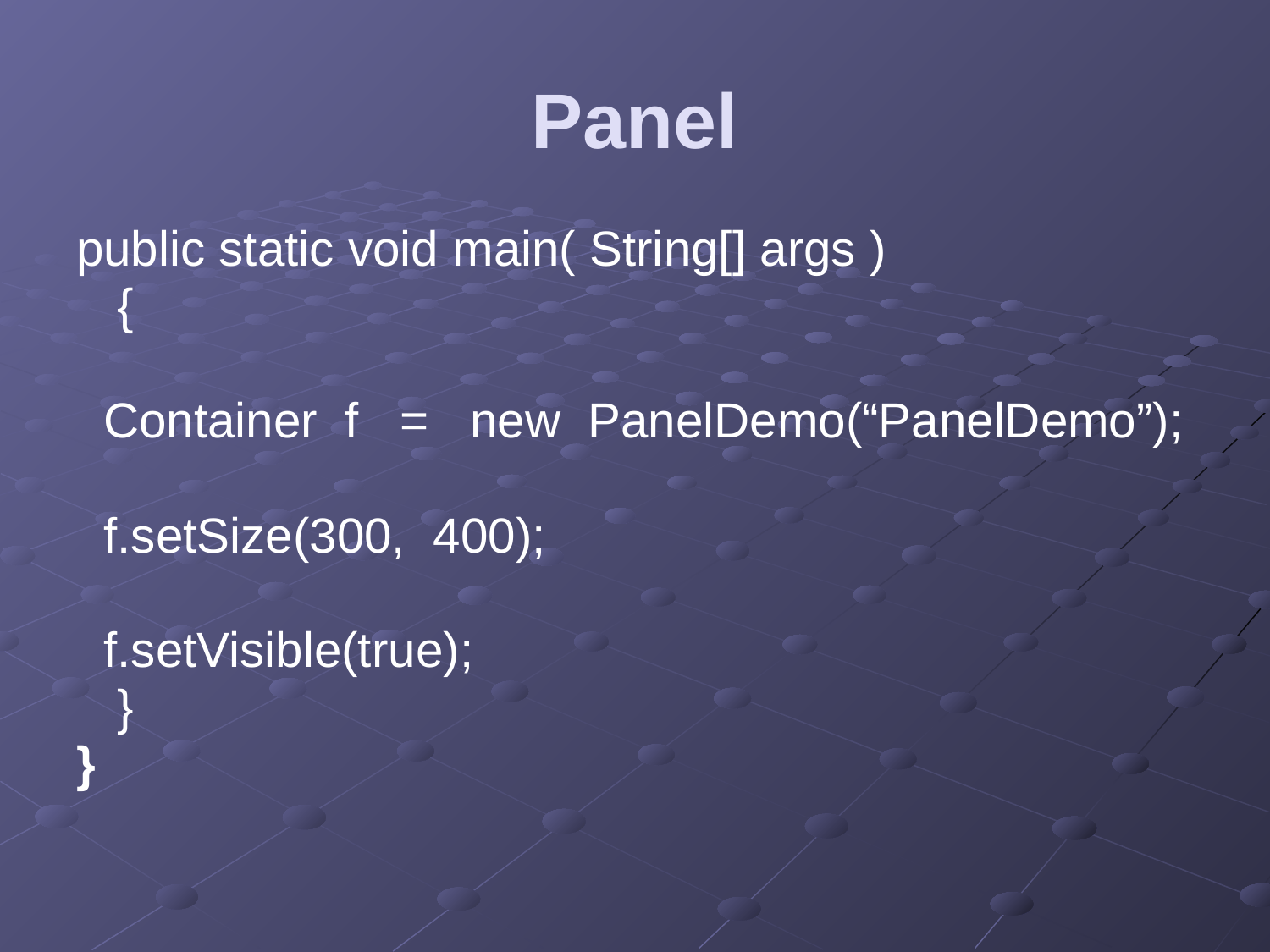

# Panel
public static void main( String[] args )
   {

  Container  f   =   new  PanelDemo(“PanelDemo”);

  f.setSize(300,  400);

  f.setVisible(true);
   }
}